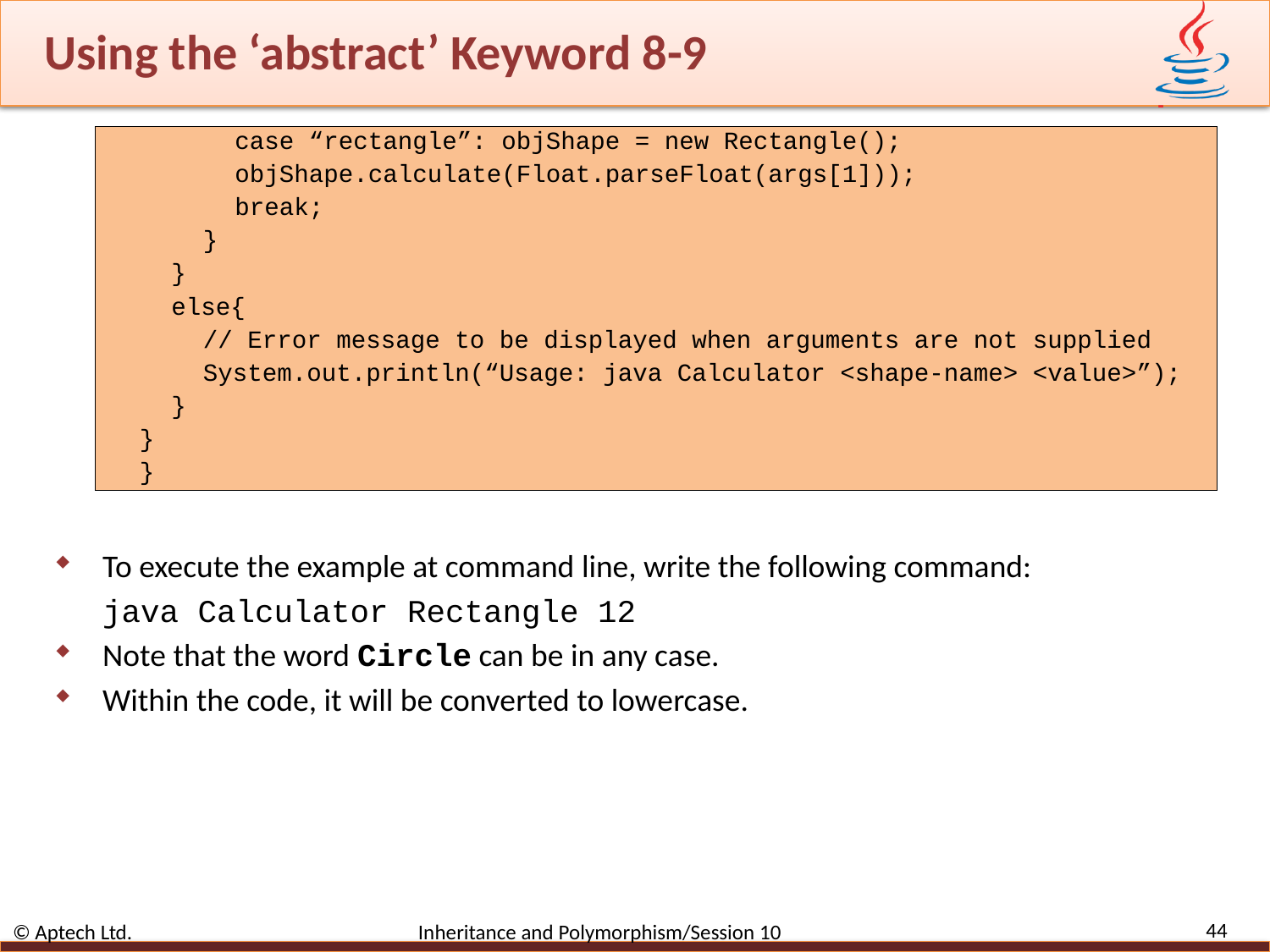

# Using the ‘abstract’ Keyword 8-9
case “rectangle”: objShape = new Rectangle();
objShape.calculate(Float.parseFloat(args[1]));
break;
}
}
else{
// Error message to be displayed when arguments are not supplied
System.out.println(“Usage: java Calculator <shape-name> <value>”);
}
}
}
To execute the example at command line, write the following command:
java Calculator Rectangle 12
Note that the word Circle can be in any case.
Within the code, it will be converted to lowercase.
44
© Aptech Ltd.                                                           Inheritance and Polymorphism/Session 10